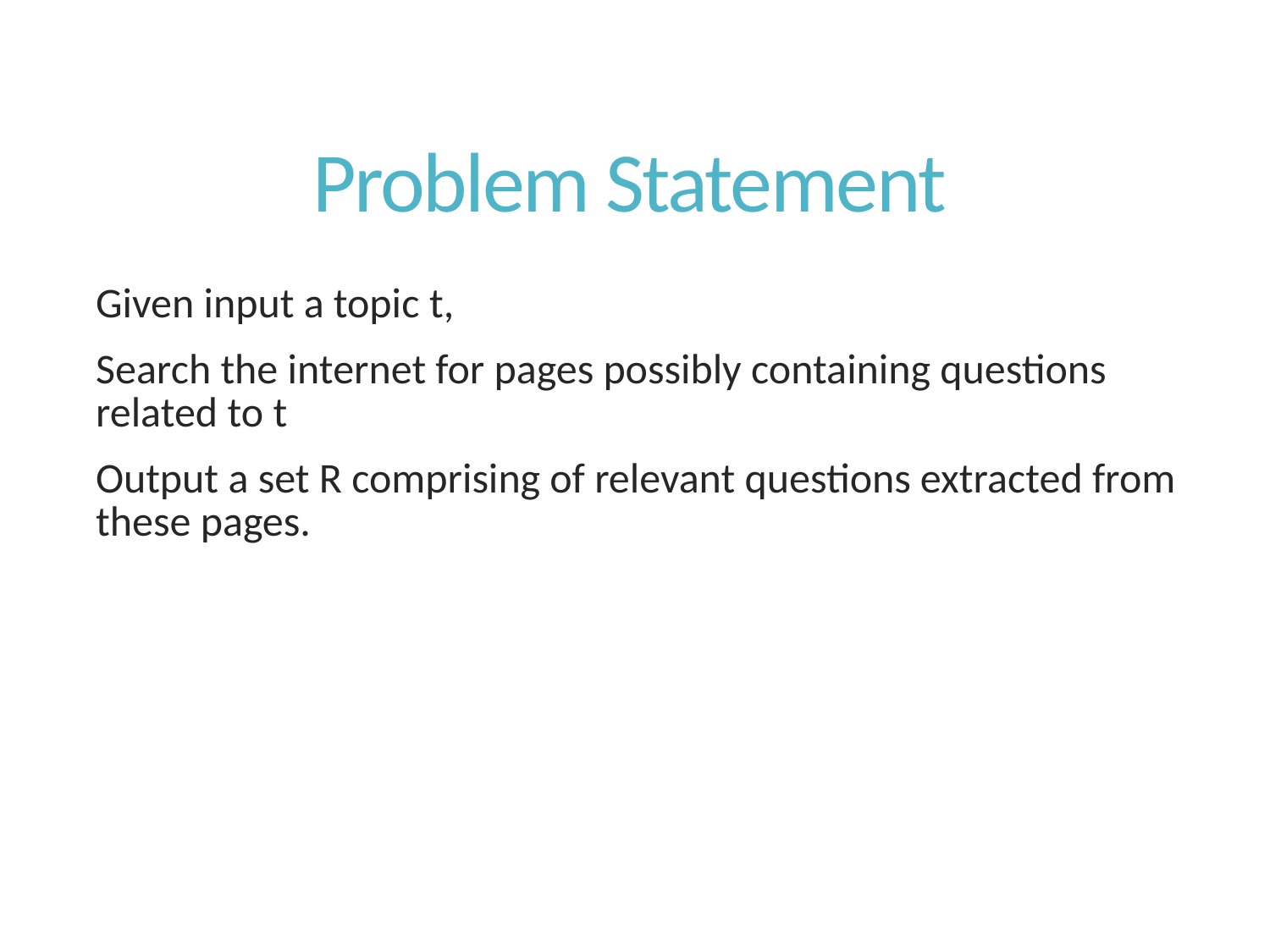

# Problem Statement
Given input a topic t,
Search the internet for pages possibly containing questions related to t
Output a set R comprising of relevant questions extracted from these pages.